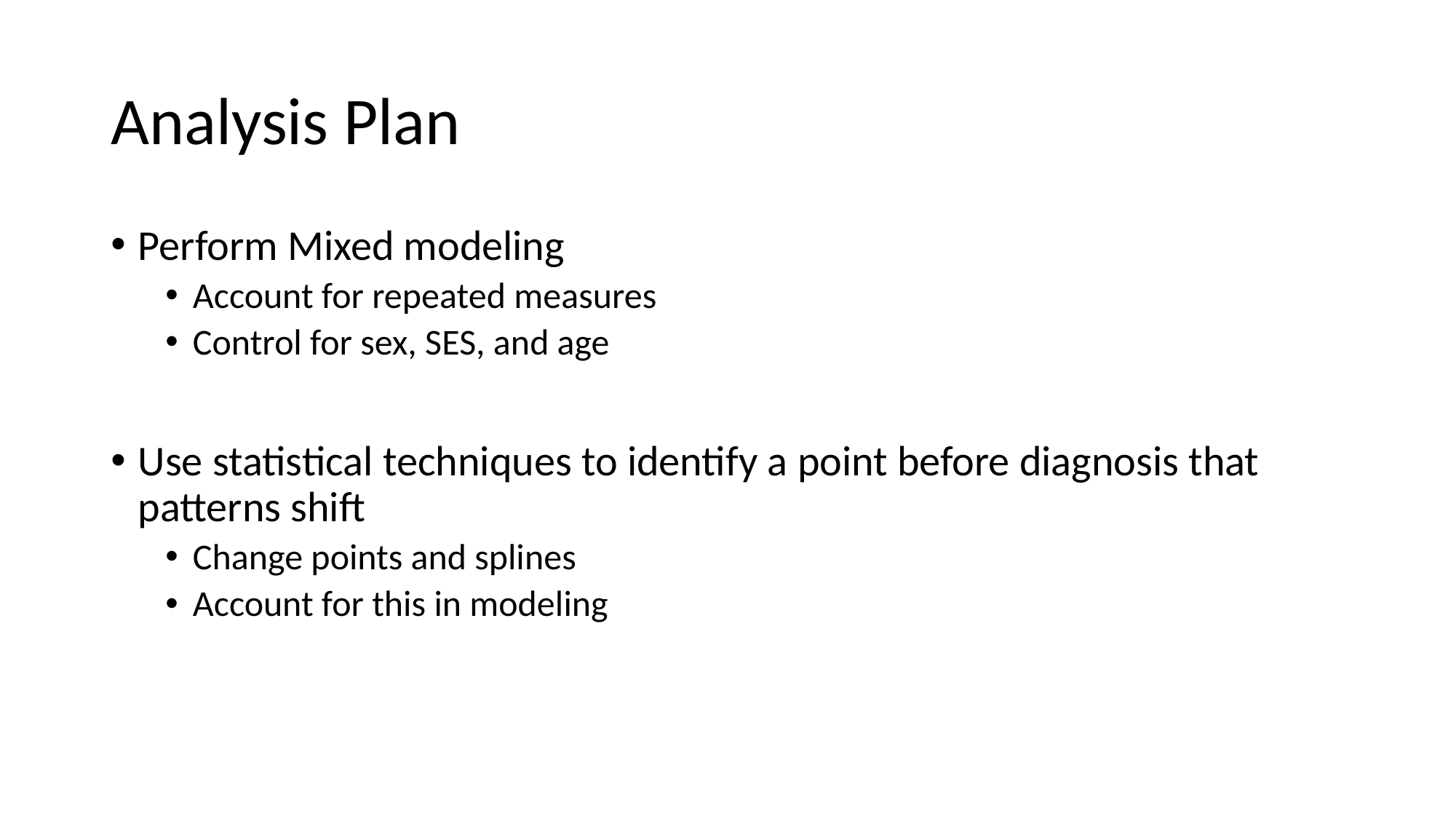

# Analysis Plan
Perform Mixed modeling
Account for repeated measures
Control for sex, SES, and age

Use statistical techniques to identify a point before diagnosis that patterns shift
Change points and splines
Account for this in modeling